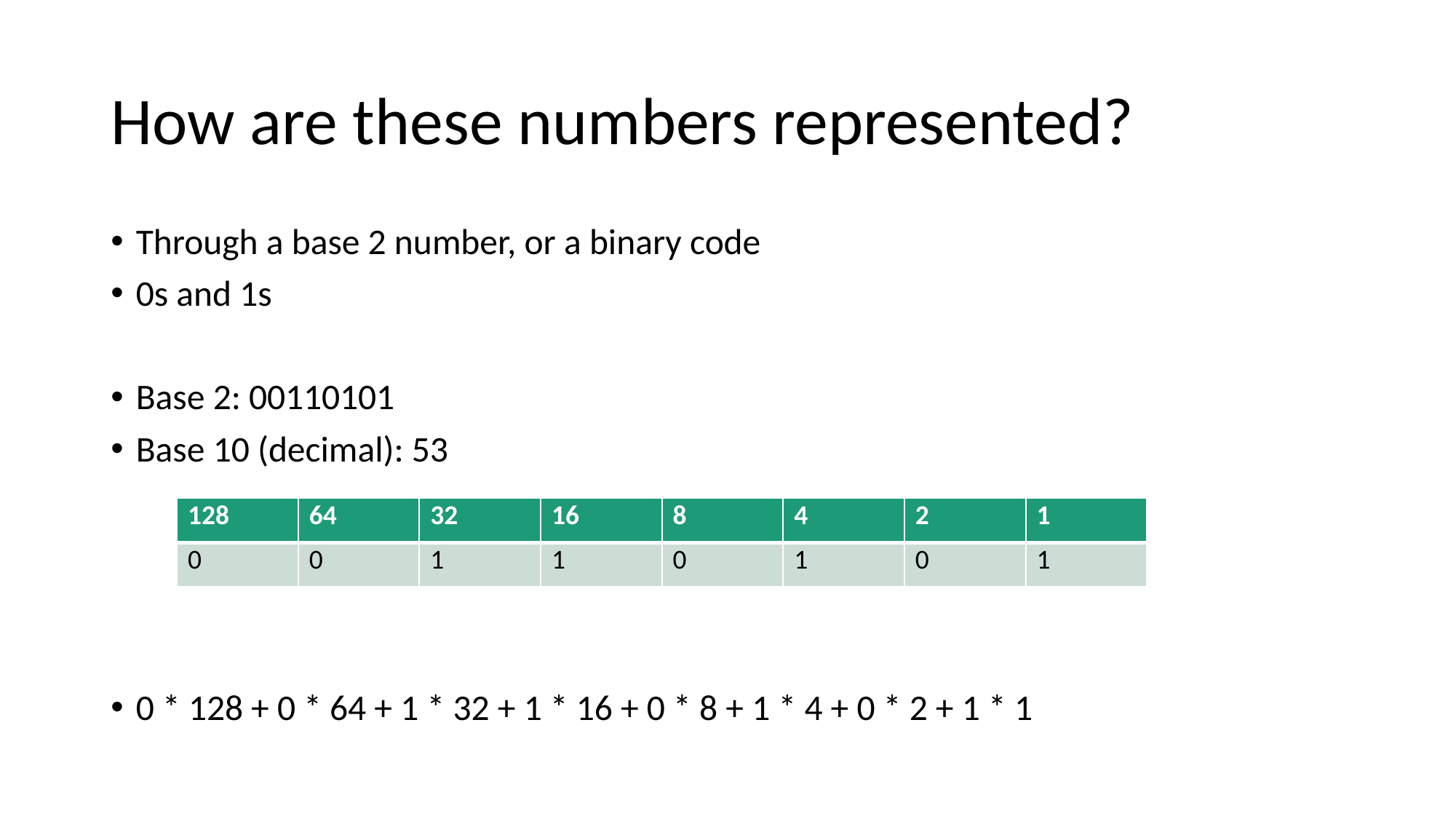

# How are these numbers represented?
Through a base 2 number, or a binary code
0s and 1s

Base 2: 00110101
Base 10 (decimal): 53

0 * 128 + 0 * 64 + 1 * 32 + 1 * 16 + 0 * 8 + 1 * 4 + 0 * 2 + 1 * 1
| 128 | 64 | 32 | 16 | 8 | 4 | 2 | 1 |
| --- | --- | --- | --- | --- | --- | --- | --- |
| 0 | 0 | 1 | 1 | 0 | 1 | 0 | 1 |